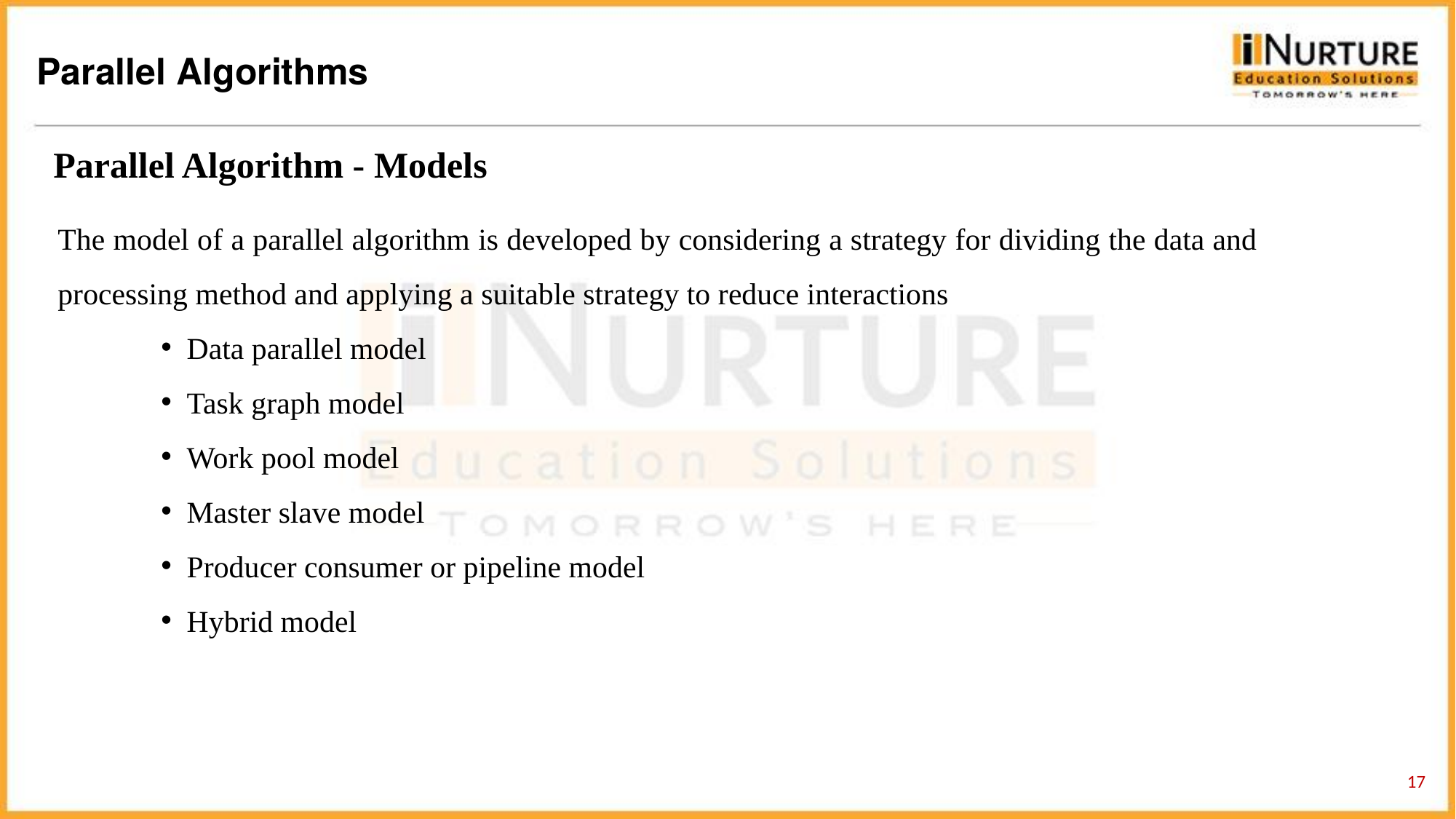

Parallel Algorithms
Parallel Algorithm - Models
The model of a parallel algorithm is developed by considering a strategy for dividing the data and processing method and applying a suitable strategy to reduce interactions
Data parallel model
Task graph model
Work pool model
Master slave model
Producer consumer or pipeline model
Hybrid model
17